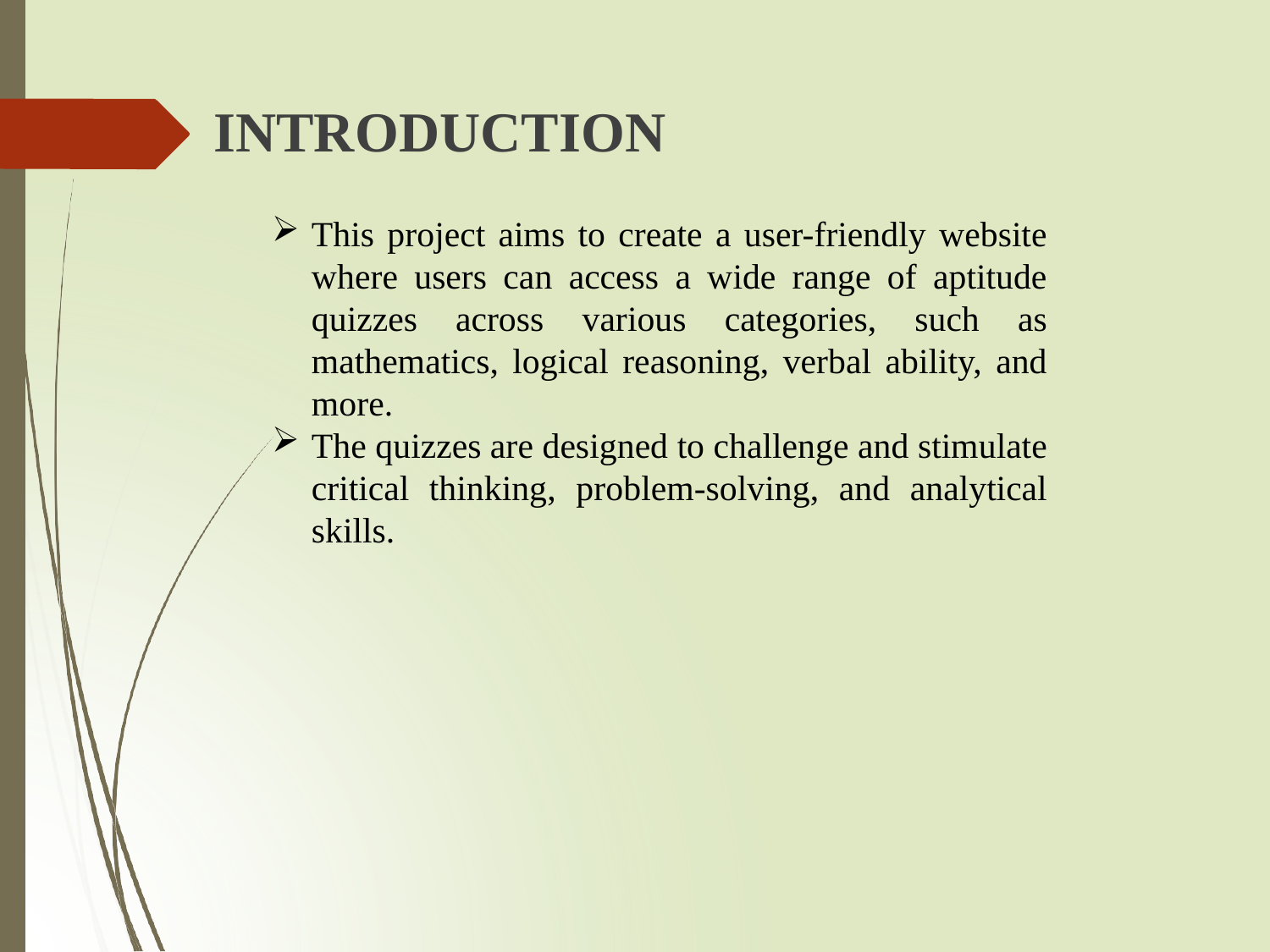

# INTRODUCTION
This project aims to create a user-friendly website where users can access a wide range of aptitude quizzes across various categories, such as mathematics, logical reasoning, verbal ability, and more.
The quizzes are designed to challenge and stimulate critical thinking, problem-solving, and analytical skills.